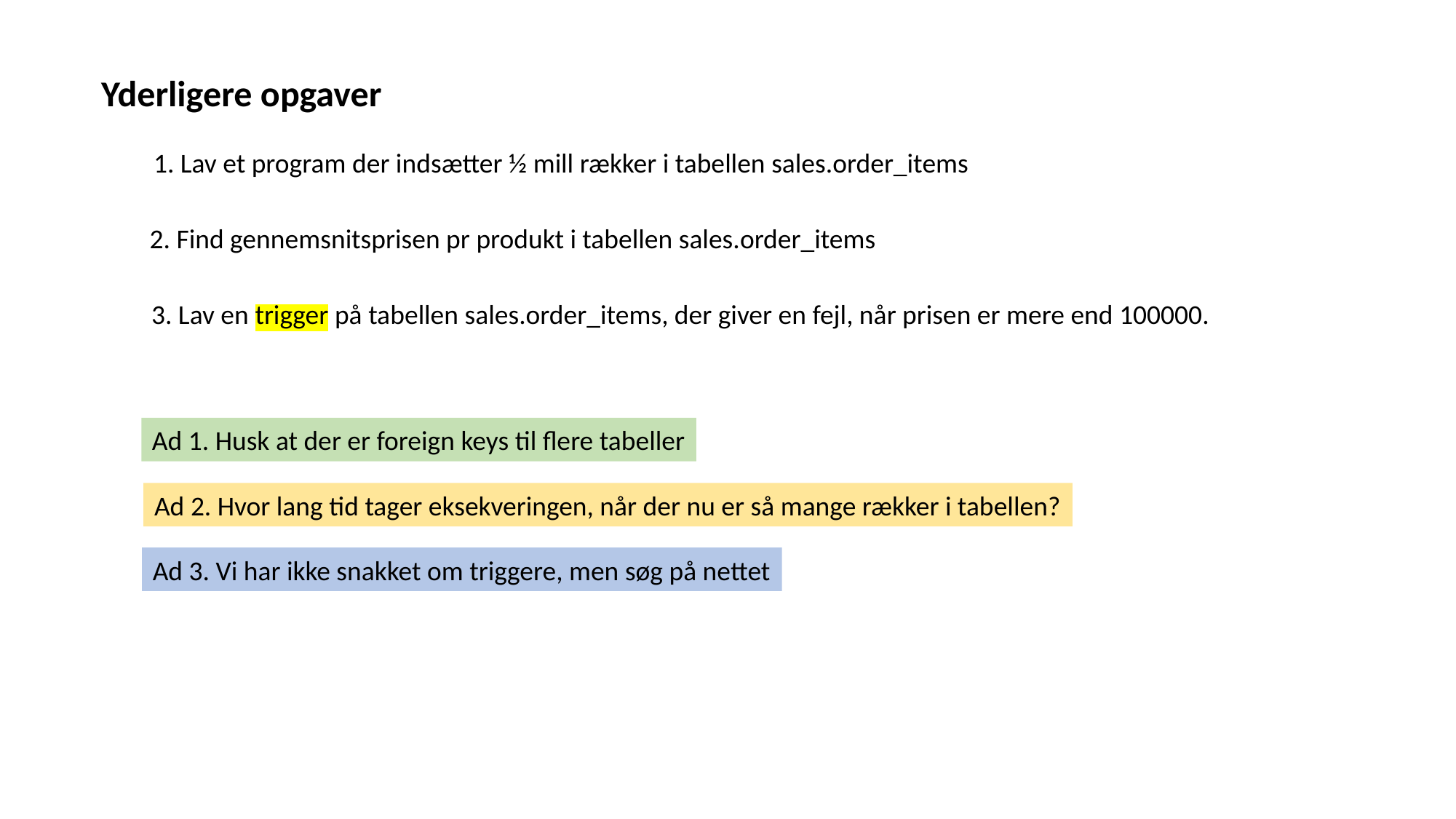

Yderligere opgaver
1. Lav et program der indsætter ½ mill rækker i tabellen sales.order_items
2. Find gennemsnitsprisen pr produkt i tabellen sales.order_items
3. Lav en trigger på tabellen sales.order_items, der giver en fejl, når prisen er mere end 100000.
Ad 1. Husk at der er foreign keys til flere tabeller
Ad 2. Hvor lang tid tager eksekveringen, når der nu er så mange rækker i tabellen?
Ad 3. Vi har ikke snakket om triggere, men søg på nettet